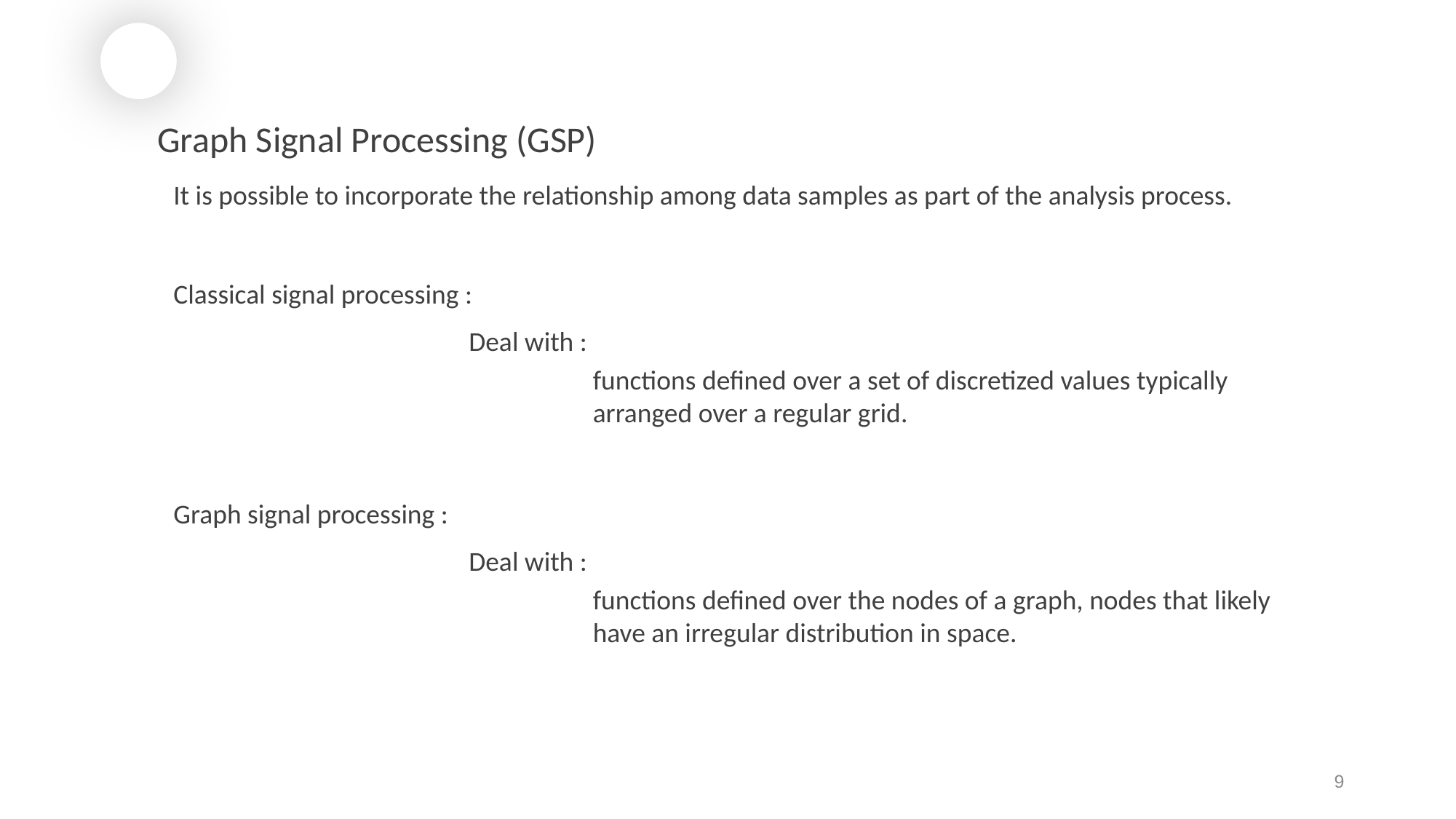

Graph Signal Processing (GSP)
It is possible to incorporate the relationship among data samples as part of the analysis process.
Classical signal processing :
Deal with :

functions defined over a set of discretized values typically arranged over a regular grid.
Graph signal processing :
Deal with :

functions defined over the nodes of a graph, nodes that likely have an irregular distribution in space.
9